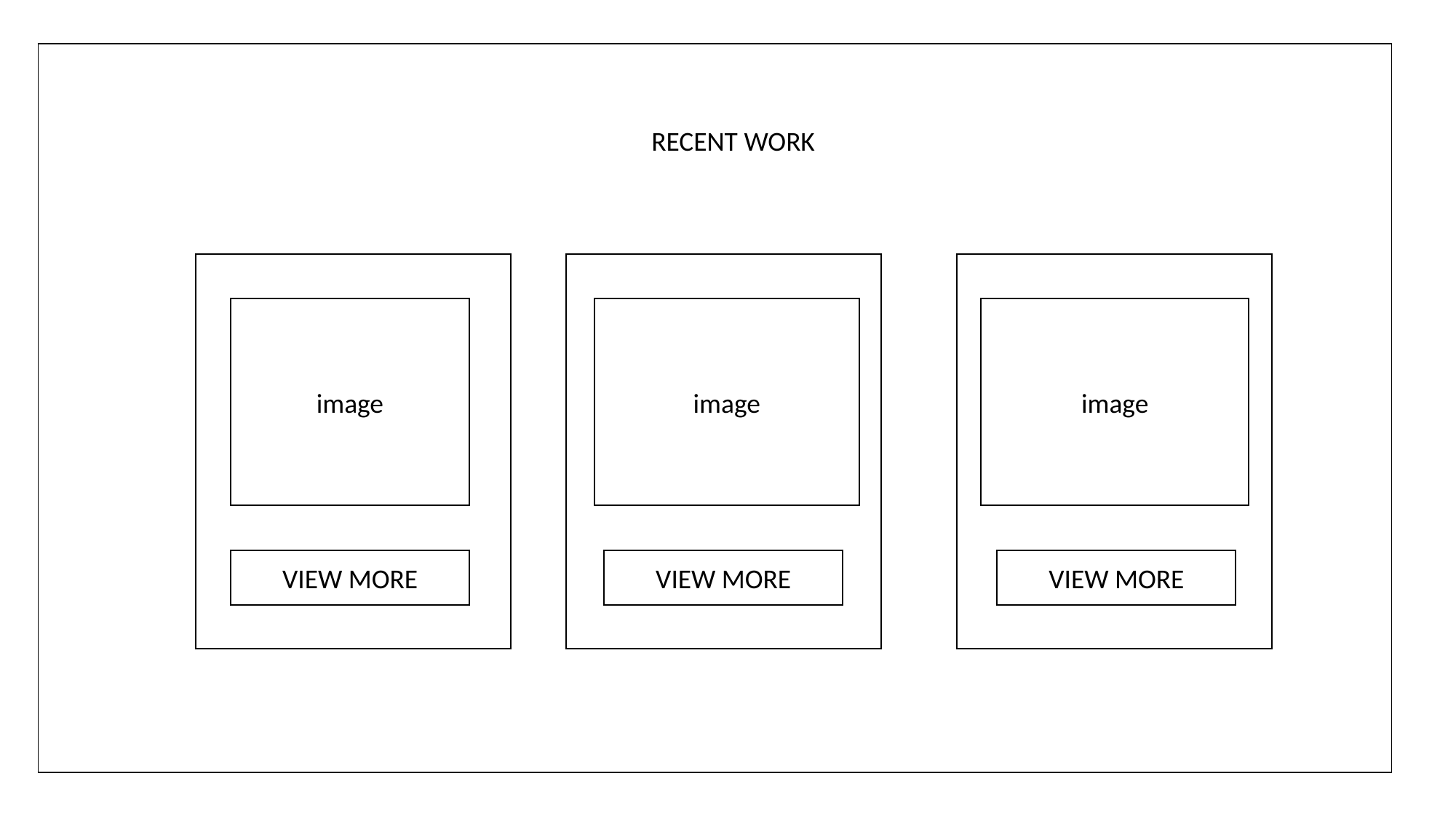

|  |
| --- |
RECENT WORK

image
image
image
VIEW MORE
VIEW MORE
VIEW MORE